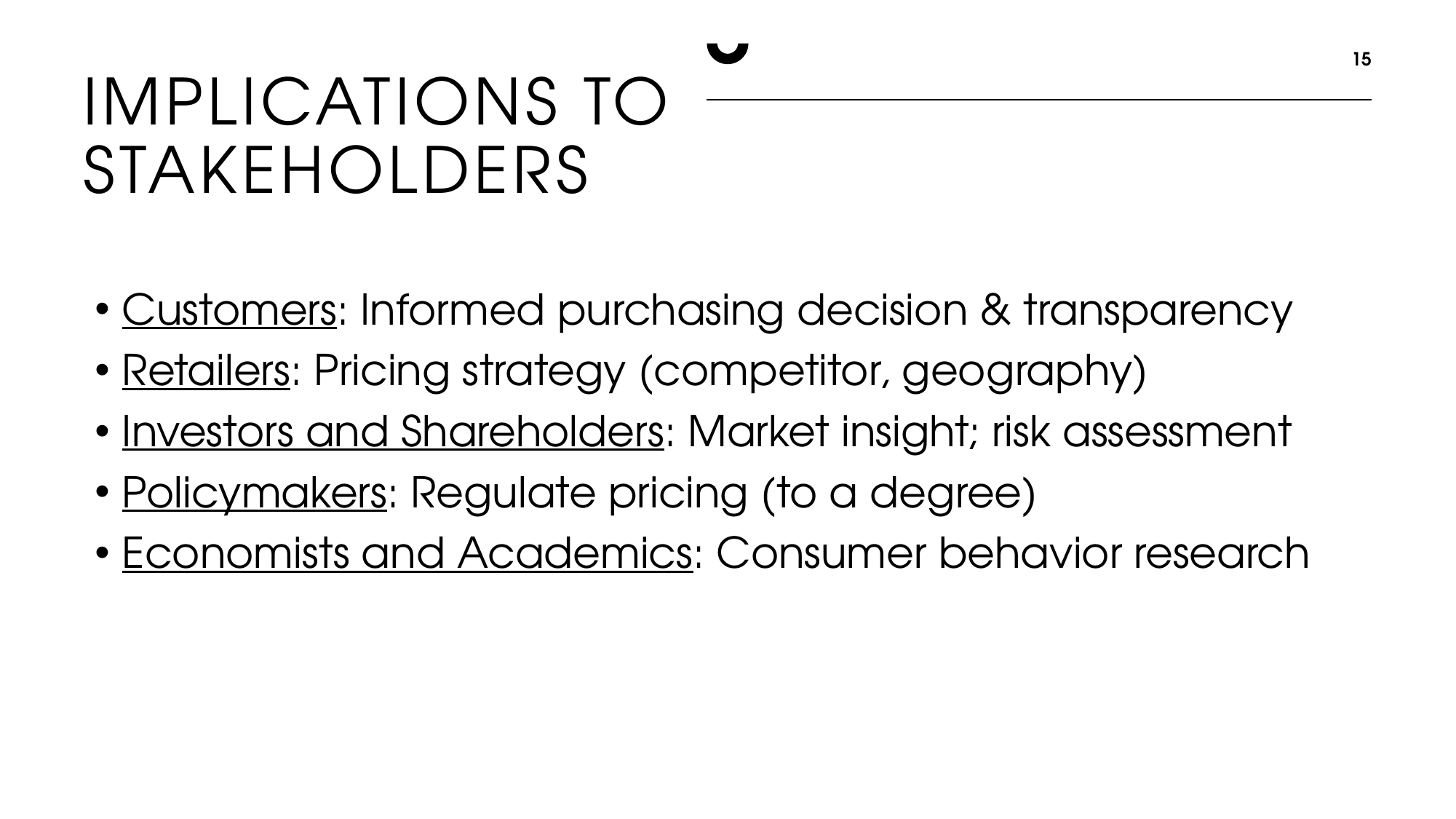

15
# Implications to stakeholders
Customers: Informed purchasing decision & transparency
Retailers: Pricing strategy (competitor, geography)
Investors and Shareholders: Market insight; risk assessment
Policymakers: Regulate pricing (to a degree)
Economists and Academics: Consumer behavior research